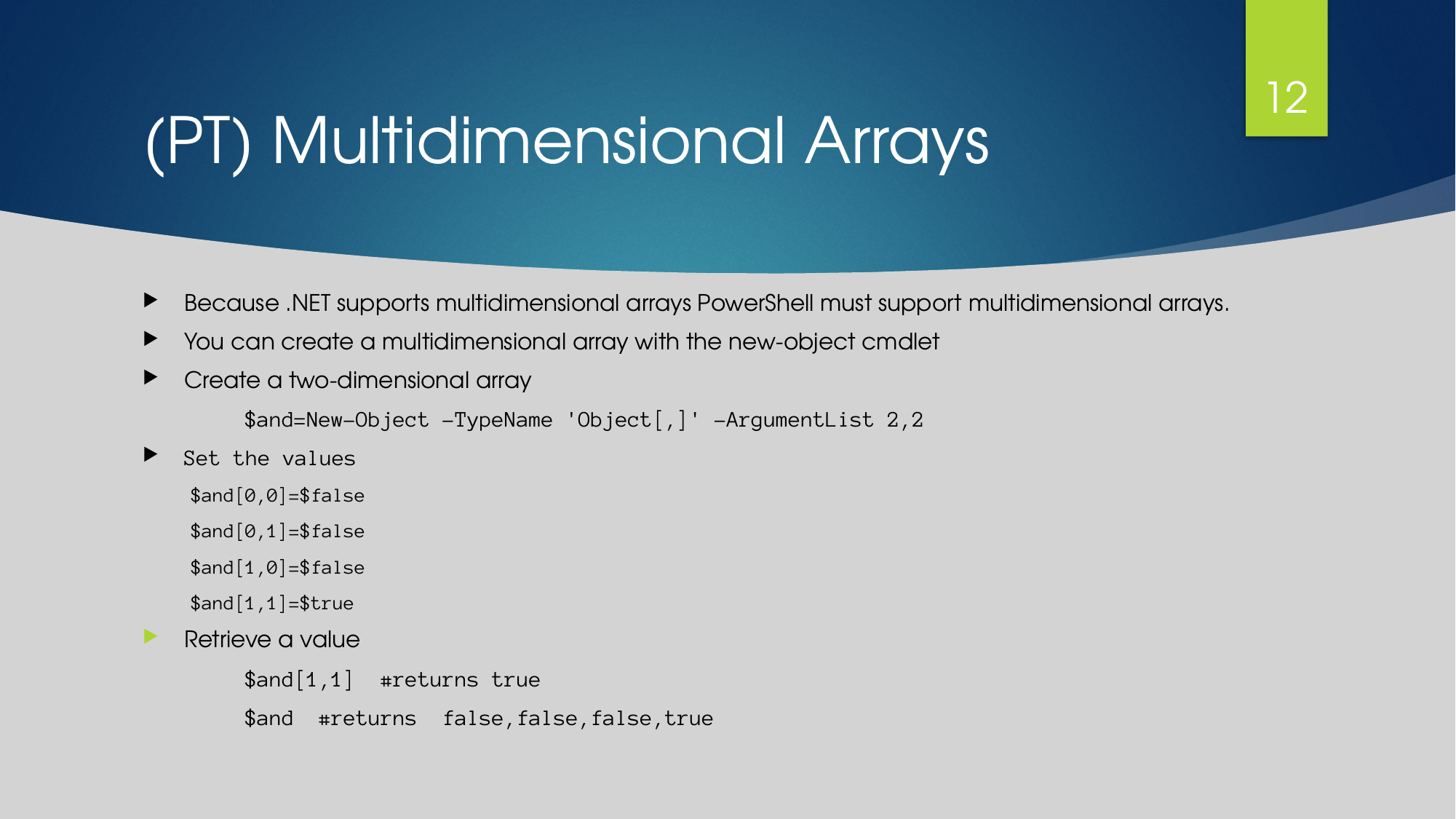

12
# (PT) Multidimensional Arrays

Because .NET supports multidimensional arrays PowerShell must support multidimensional arrays.
You can create a multidimensional array with the new-object cmdlet
Create a two-dimensional array
	$and=New-Object -TypeName 'Object[,]' -ArgumentList 2,2
Set the values
$and[0,0]=$false
$and[0,1]=$false
$and[1,0]=$false
$and[1,1]=$true
Retrieve a value
	$and[1,1]  #returns true
	$and  #returns  false,false,false,true